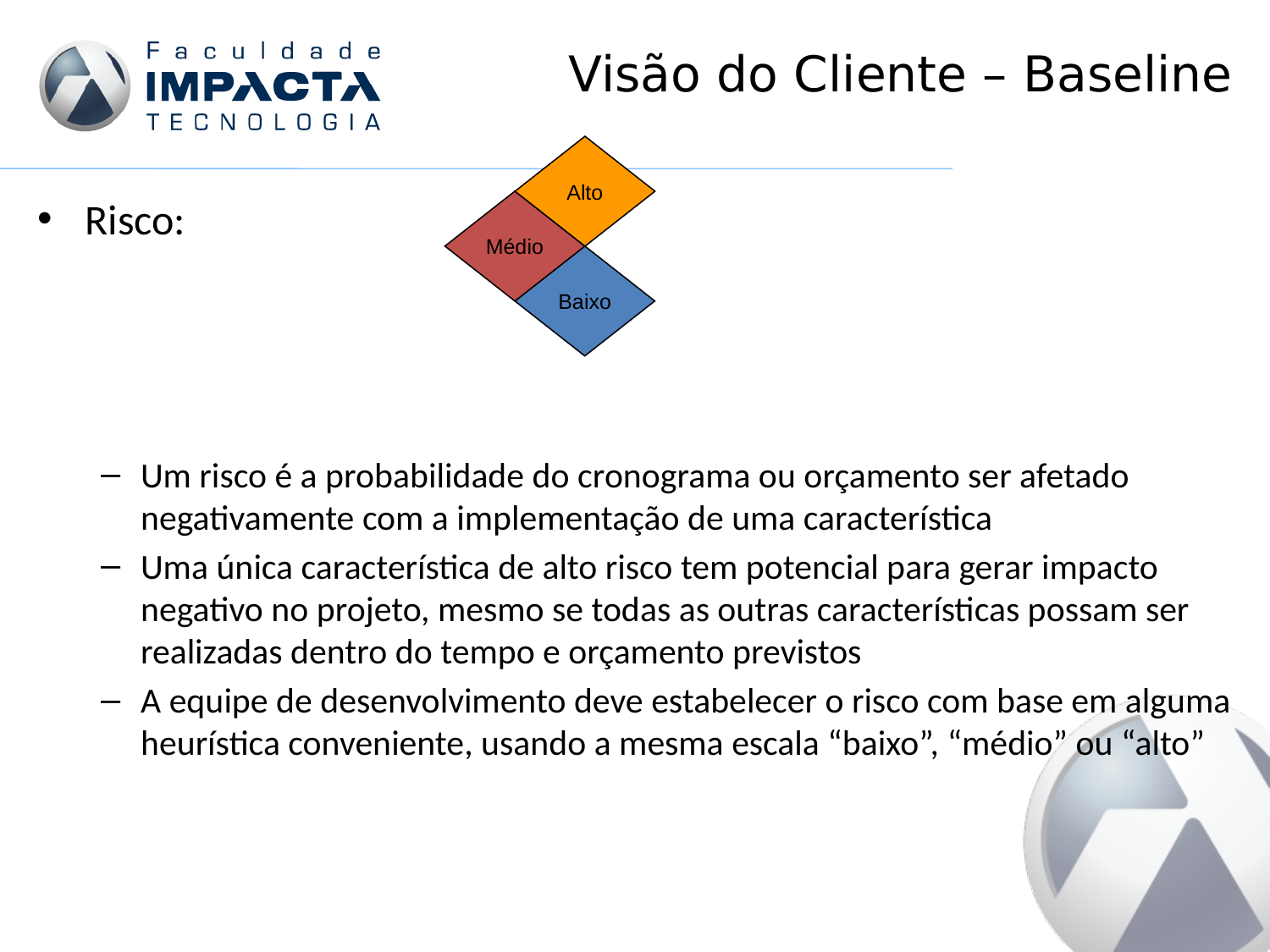

# Visão do Cliente – Baseline
Alto
Risco:

Um risco é a probabilidade do cronograma ou orçamento ser afetado negativamente com a implementação de uma característica
Uma única característica de alto risco tem potencial para gerar impacto negativo no projeto, mesmo se todas as outras características possam ser realizadas dentro do tempo e orçamento previstos
A equipe de desenvolvimento deve estabelecer o risco com base em alguma heurística conveniente, usando a mesma escala “baixo”, “médio” ou “alto”

Médio
Baixo